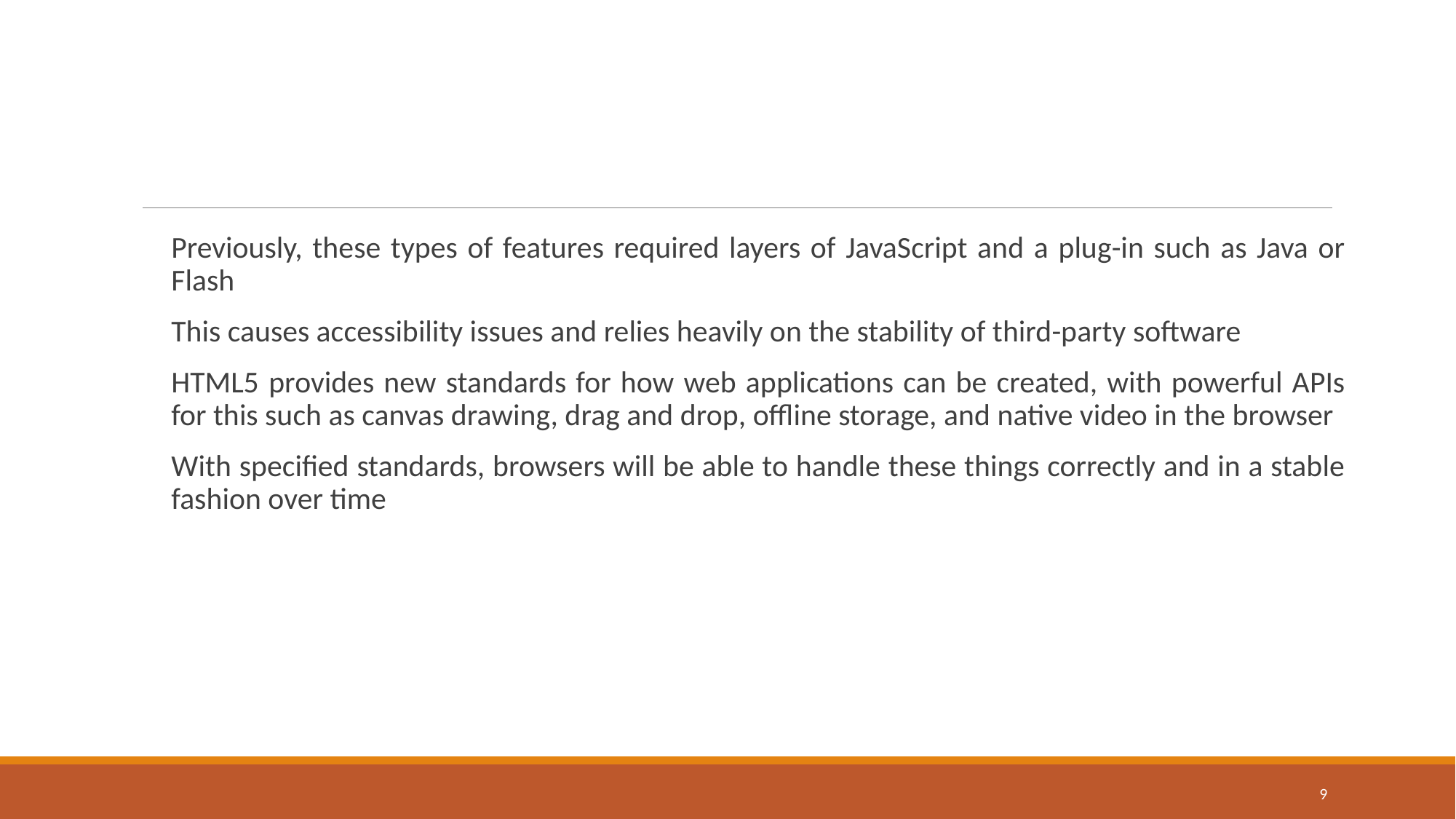

#
Previously, these types of features required layers of JavaScript and a plug-in such as Java or Flash
This causes accessibility issues and relies heavily on the stability of third-party software
HTML5 provides new standards for how web applications can be created, with powerful APIs for this such as canvas drawing, drag and drop, offline storage, and native video in the browser
With specified standards, browsers will be able to handle these things correctly and in a stable fashion over time
9